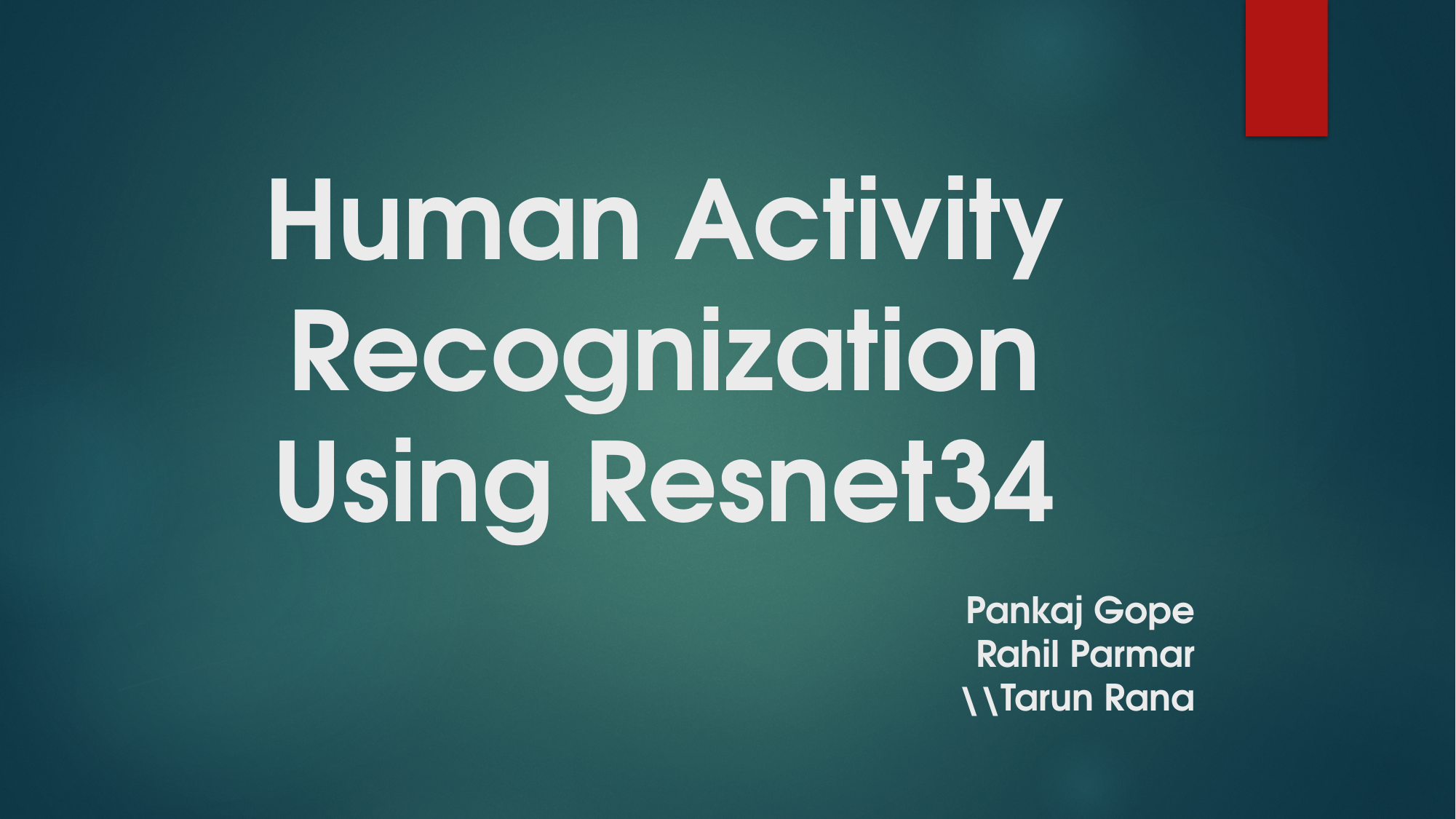

# Human Activity Recognization Using Resnet34
Pankaj Gope
Rahil Parmar
\\Tarun Rana